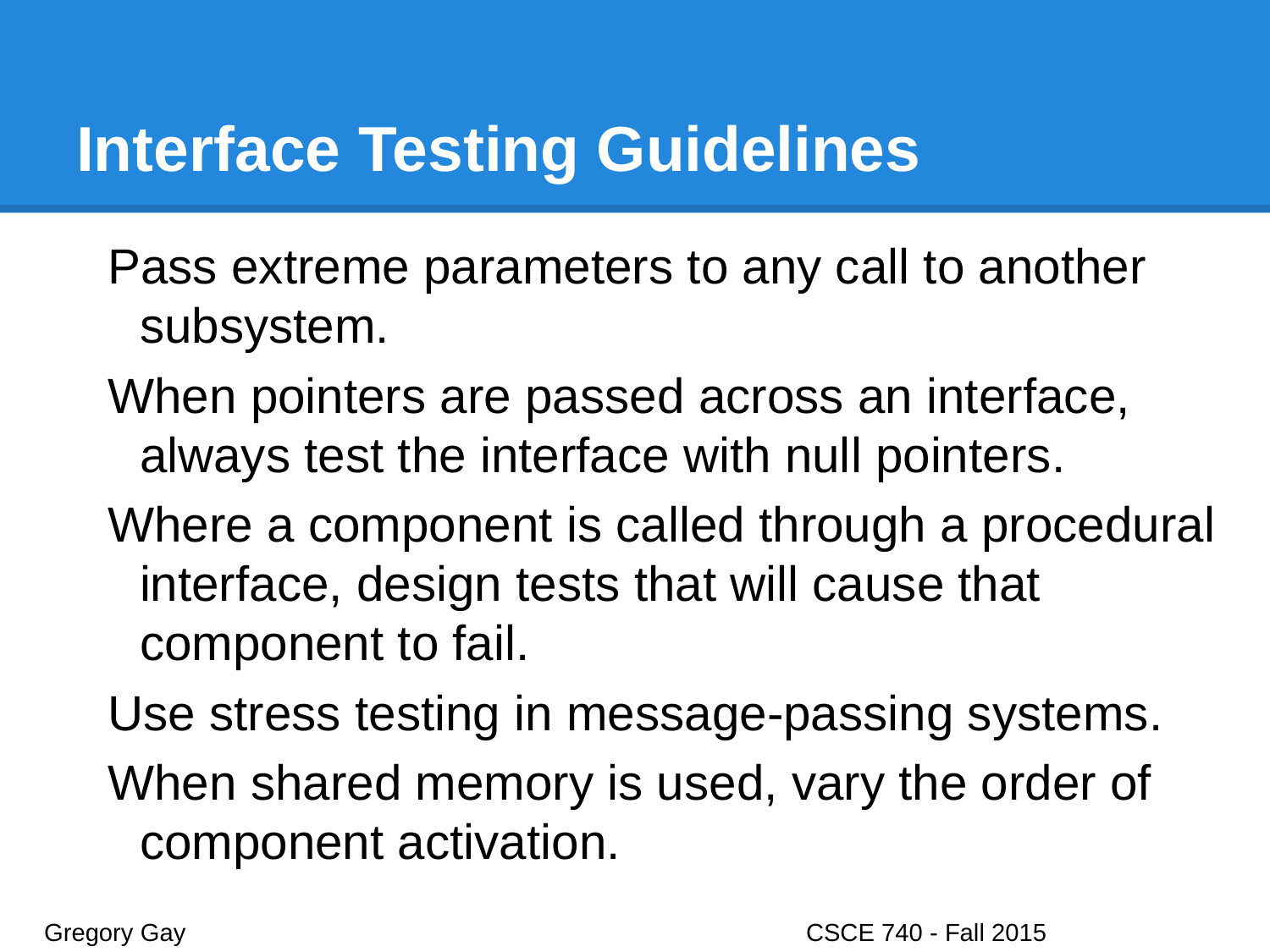

# Interface Testing Guidelines
Pass extreme parameters to any call to another subsystem.
When pointers are passed across an interface, always test the interface with null pointers.
Where a component is called through a procedural interface, design tests that will cause that component to fail.
Use stress testing in message-passing systems.
When shared memory is used, vary the order of component activation.

Gregory Gay					CSCE 740 - Fall 2015								35